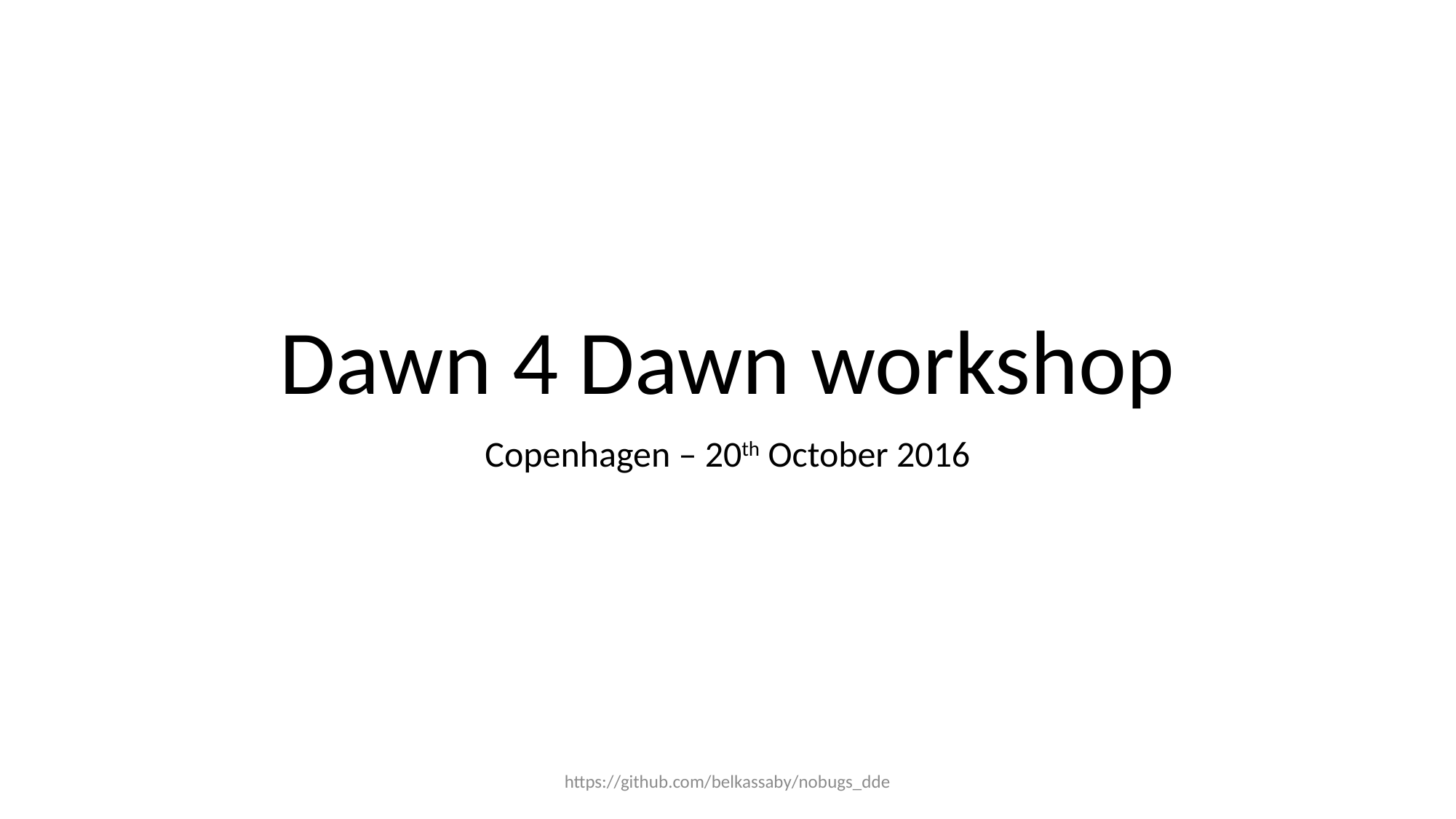

# Dawn 4 Dawn workshop
Copenhagen – 20th October 2016
https://github.com/belkassaby/nobugs_dde